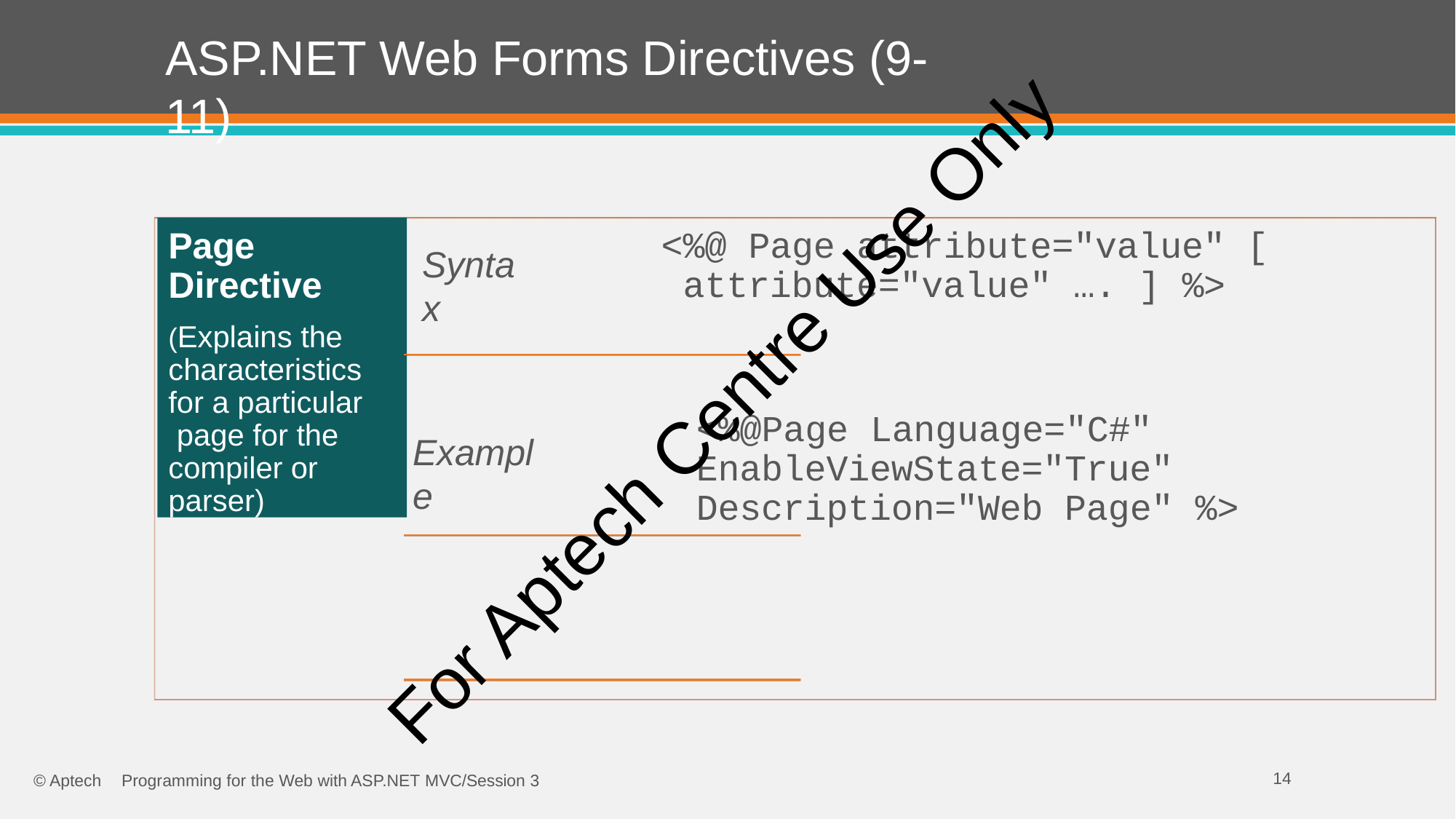

# ASP.NET Web Forms Directives (9-11)

Page  Directive
(Explains the  characteristics  for a particular  page for the  compiler or  parser)
<%@ Page attribute="value" [  attribute="value" …. ] %>
Syntax

For Aptech Centre Use Only
<%@Page Language="C#"  EnableViewState="True"  Description="Web Page" %>
Example
14
© Aptech	Programming for the Web with ASP.NET MVC/Session 3